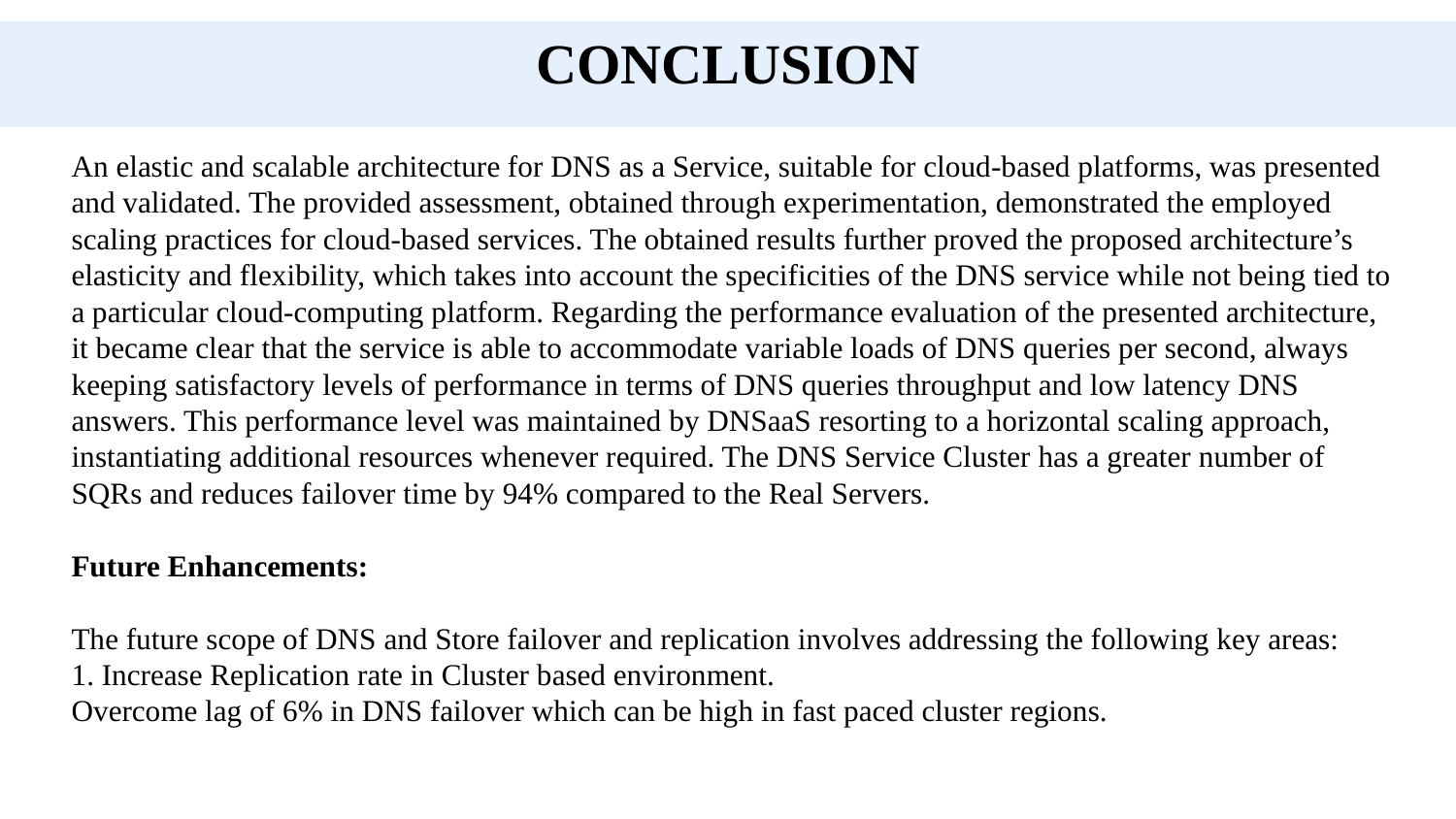

CONCLUSION
An elastic and scalable architecture for DNS as a Service, suitable for cloud-based platforms, was presented and validated. The provided assessment, obtained through experimentation, demonstrated the employed scaling practices for cloud-based services. The obtained results further proved the proposed architecture’s elasticity and flexibility, which takes into account the specificities of the DNS service while not being tied to a particular cloud-computing platform. Regarding the performance evaluation of the presented architecture, it became clear that the service is able to accommodate variable loads of DNS queries per second, always keeping satisfactory levels of performance in terms of DNS queries throughput and low latency DNS answers. This performance level was maintained by DNSaaS resorting to a horizontal scaling approach, instantiating additional resources whenever required. The DNS Service Cluster has a greater number of SQRs and reduces failover time by 94% compared to the Real Servers.

Future Enhancements:

The future scope of DNS and Store failover and replication involves addressing the following key areas:
1. Increase Replication rate in Cluster based environment.
Overcome lag of 6% in DNS failover which can be high in fast paced cluster regions.